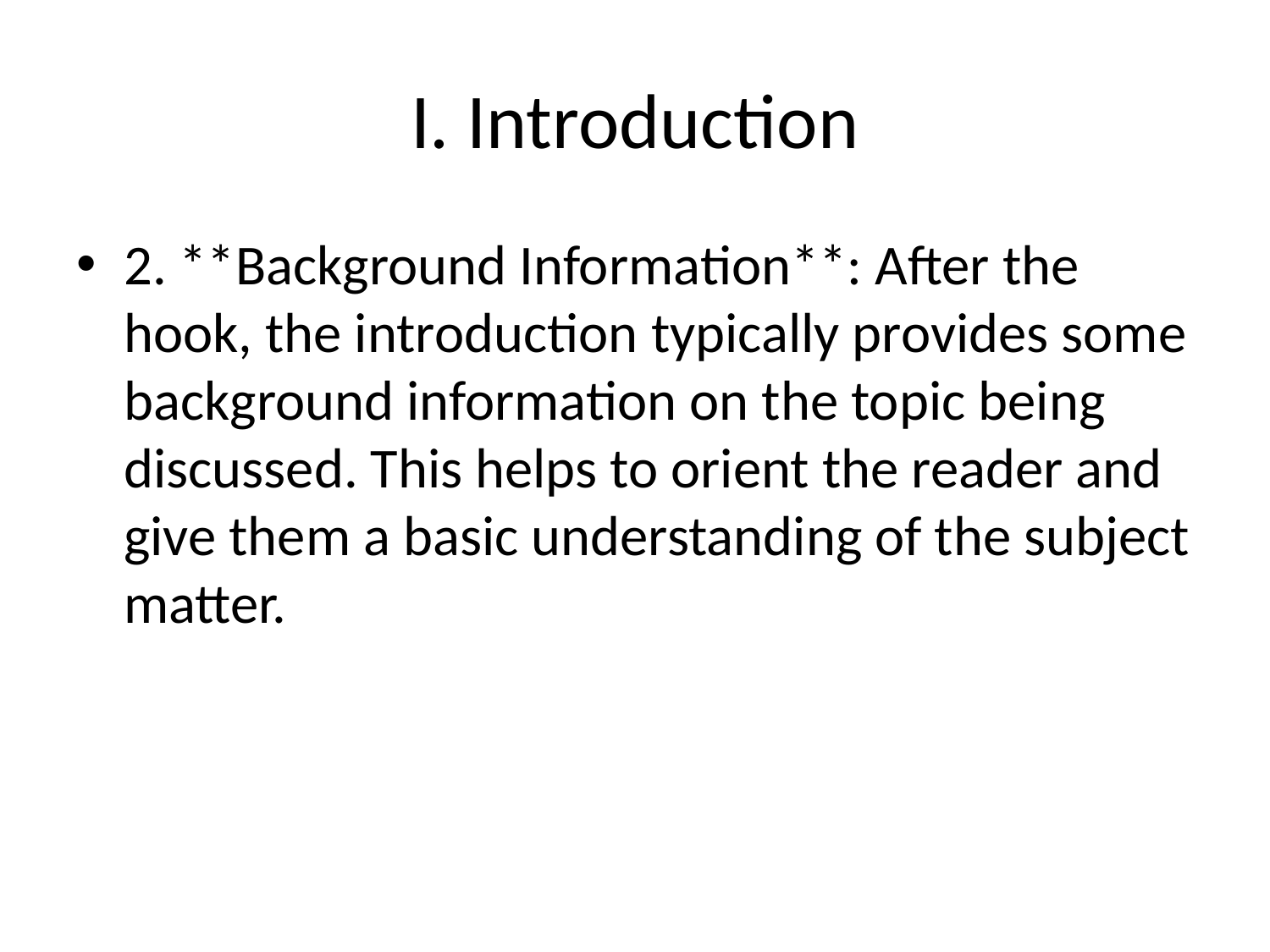

# I. Introduction
2. **Background Information**: After the hook, the introduction typically provides some background information on the topic being discussed. This helps to orient the reader and give them a basic understanding of the subject matter.